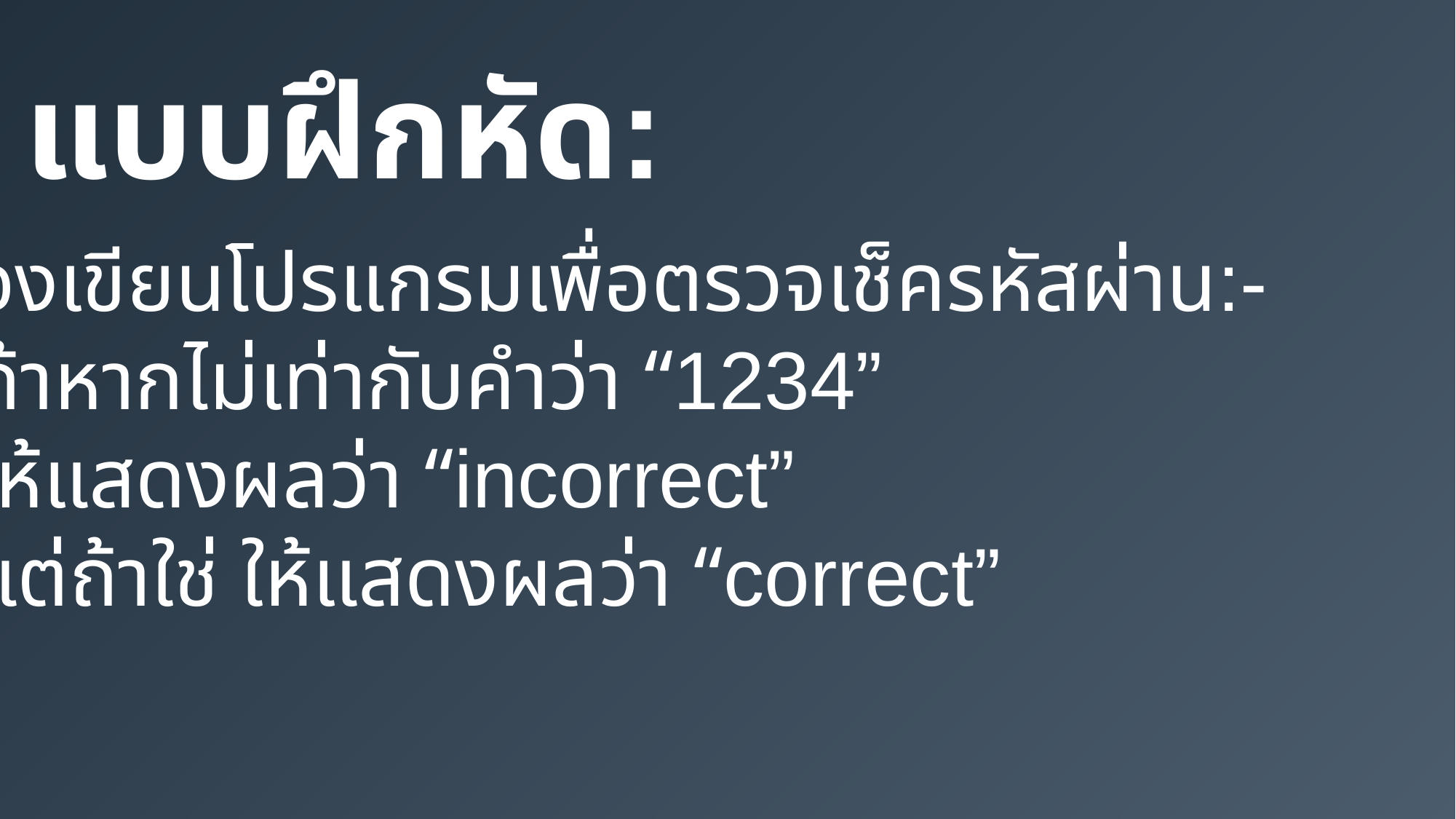

แบบฝึกหัด:
จงเขียนโปรแกรมเพื่อตรวจเช็ครหัสผ่าน:-
ถ้าหากไม่เท่ากับคำว่า “1234”
ให้แสดงผลว่า “incorrect”
แต่ถ้าใช่ ให้แสดงผลว่า “correct”